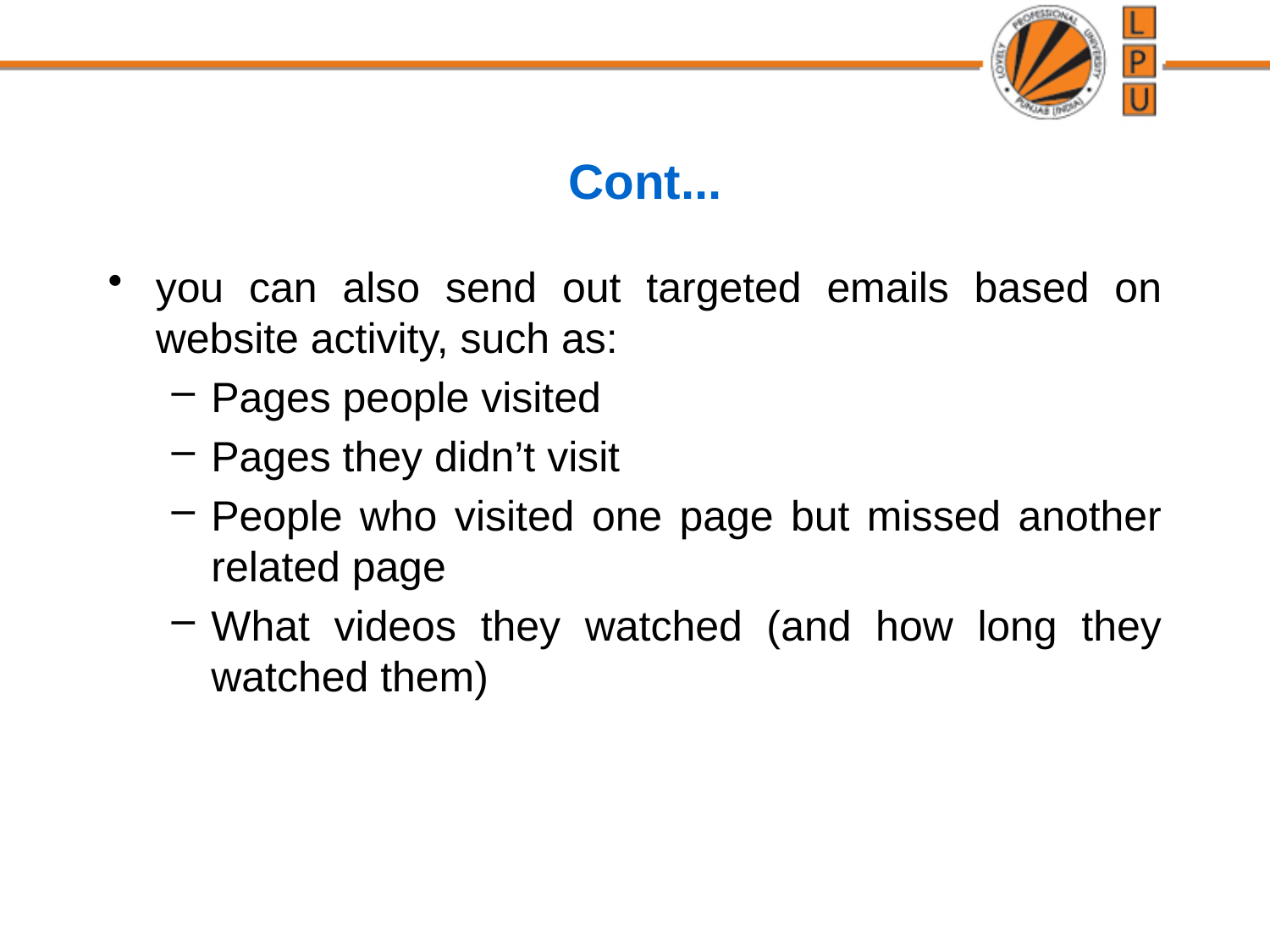

# Cont...
you can also send out targeted emails based on website activity, such as:
Pages people visited
Pages they didn’t visit
People who visited one page but missed another related page
What videos they watched (and how long they watched them)